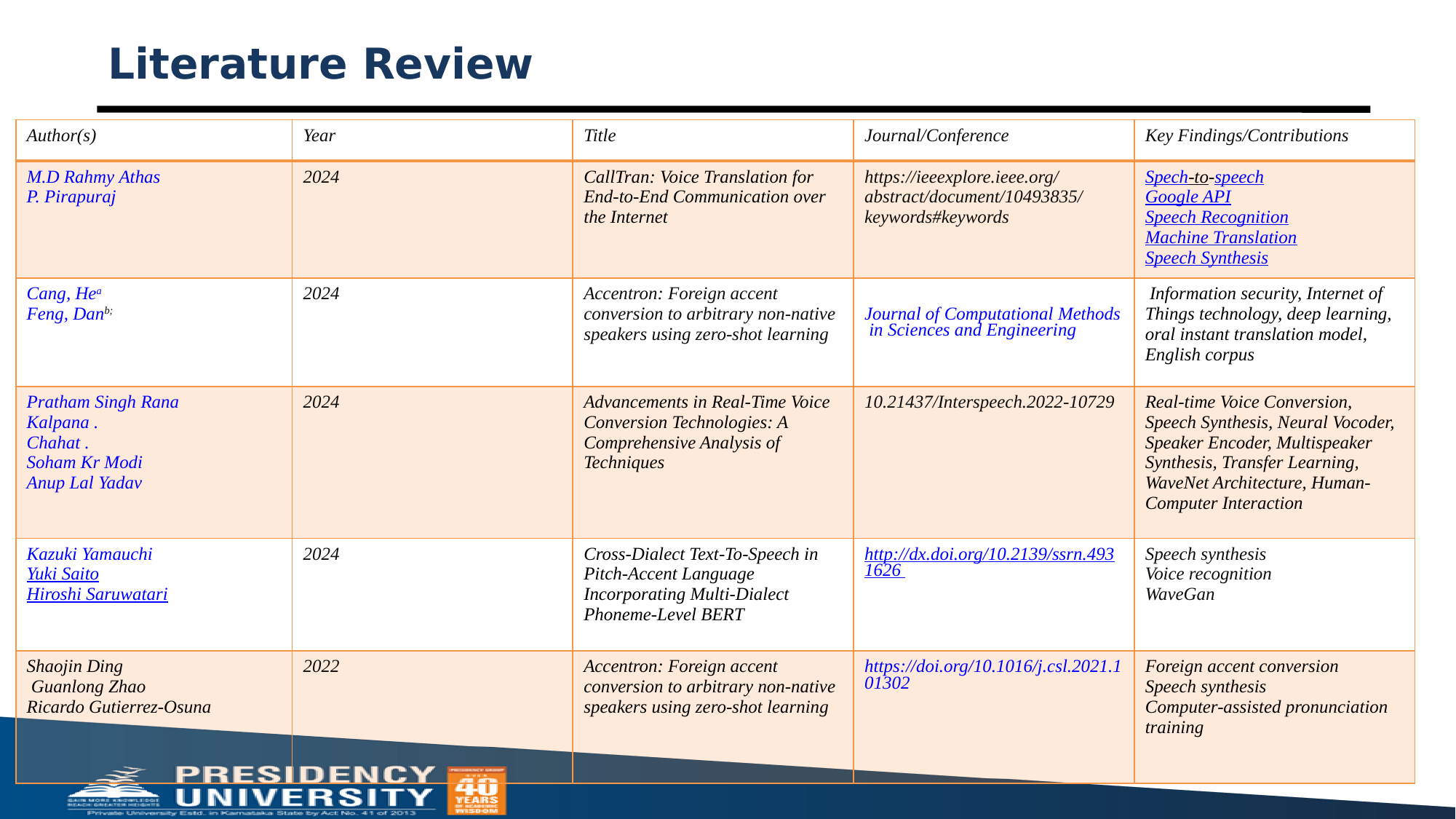

# Literature Review
| Author(s) | Year | Title | Journal/Conference | Key Findings/Contributions |
| --- | --- | --- | --- | --- |
| M.D Rahmy Athas P. Pirapuraj | 2024 | CallTran: Voice Translation for End-to-End Communication over the Internet | https://ieeexplore.ieee.org/abstract/document/10493835/keywords#keywords | Spech-to-speech Google API Speech Recognition Machine Translation Speech Synthesis |
| Cang, Hea Feng, Danb; | 2024 | Accentron: Foreign accent conversion to arbitrary non-native speakers using zero-shot learning | Journal of Computational Methods in Sciences and Engineering | Information security, Internet of Things technology, deep learning, oral instant translation model, English corpus |
| Pratham Singh Rana Kalpana . Chahat . Soham Kr Modi Anup Lal Yadav | 2024 | Advancements in Real-Time Voice Conversion Technologies: A Comprehensive Analysis of Techniques | 10.21437/Interspeech.2022-10729 | Real-time Voice Conversion, Speech Synthesis, Neural Vocoder, Speaker Encoder, Multispeaker Synthesis, Transfer Learning, WaveNet Architecture, Human-Computer Interaction |
| Kazuki Yamauchi Yuki Saito Hiroshi Saruwatari | 2024 | Cross-Dialect Text-To-Speech in Pitch-Accent Language Incorporating Multi-Dialect Phoneme-Level BERT | http://dx.doi.org/10.2139/ssrn.4931626 | Speech synthesis Voice recognition WaveGan |
| Shaojin Ding  Guanlong Zhao Ricardo Gutierrez-Osuna | 2022 | Accentron: Foreign accent conversion to arbitrary non-native speakers using zero-shot learning | https://doi.org/10.1016/j.csl.2021.101302 | Foreign accent conversion Speech synthesis Computer-assisted pronunciation training |